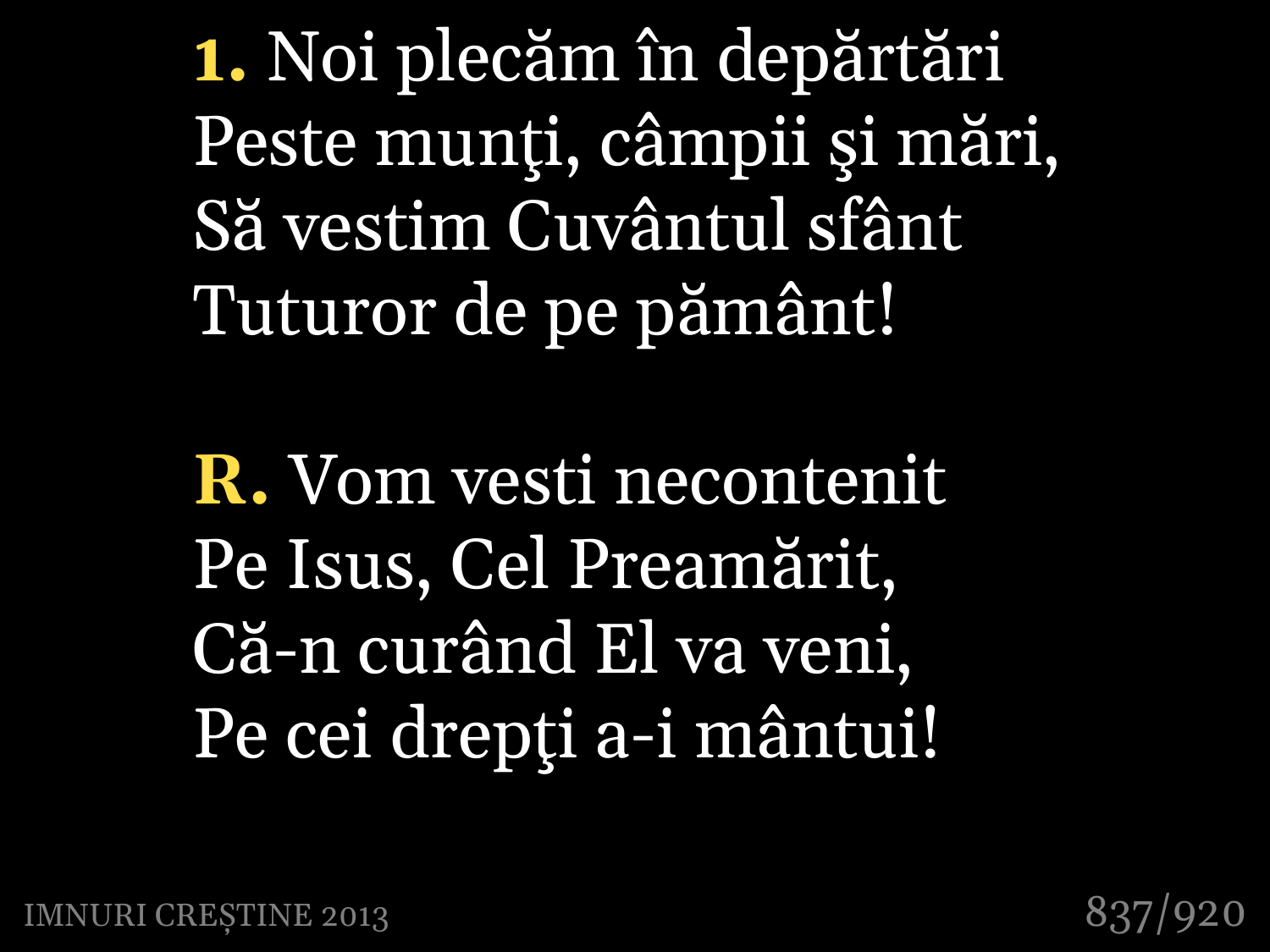

1. Noi plecăm în depărtări
Peste munţi, câmpii şi mări,
Să vestim Cuvântul sfânt
Tuturor de pe pământ!

R. Vom vesti necontenit
Pe Isus, Cel Preamărit,
Că-n curând El va veni,
Pe cei drepţi a-i mântui!
837/920
IMNURI CREȘTINE 2013